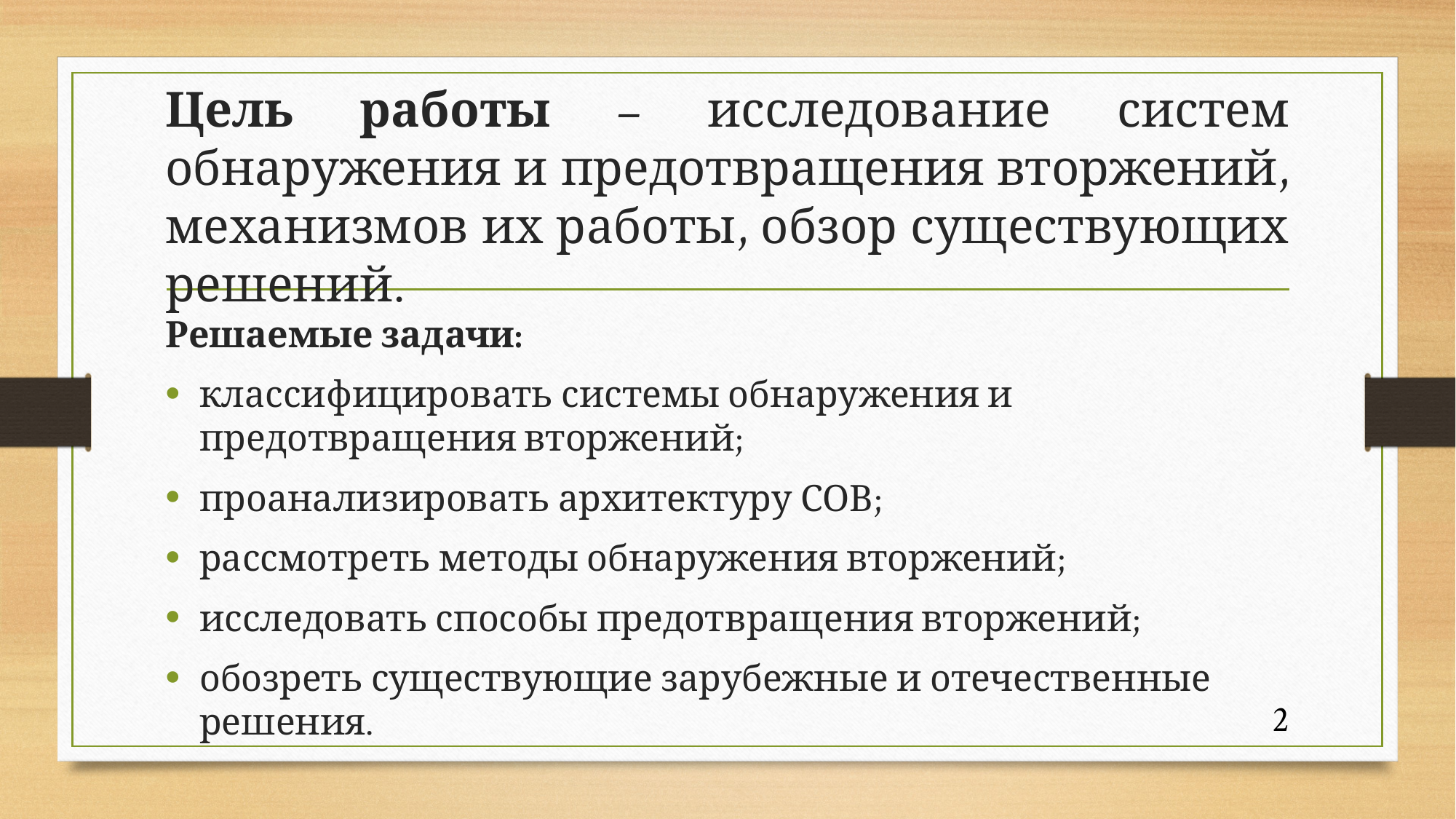

# Цель работы – исследование систем обнаружения и предотвращения вторжений, механизмов их работы, обзор существующих решений.
Решаемые задачи:
классифицировать системы обнаружения и предотвращения вторжений;
проанализировать архитектуру СОВ;
рассмотреть методы обнаружения вторжений;
исследовать способы предотвращения вторжений;
обозреть существующие зарубежные и отечественные решения.

2